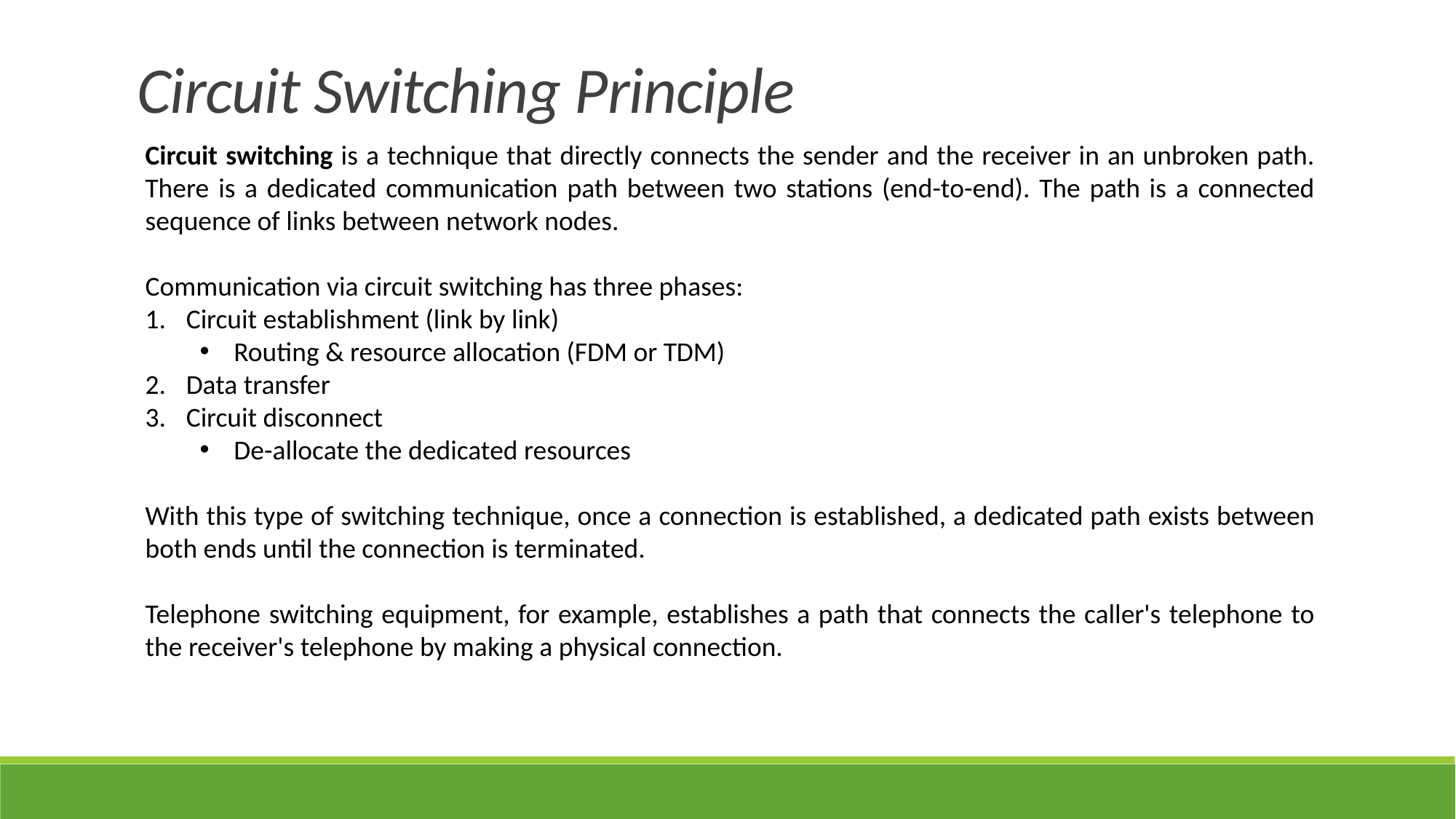

Circuit Switching Principle
Circuit switching is a technique that directly connects the sender and the receiver in an unbroken path. There is a dedicated communication path between two stations (end-to-end). The path is a connected sequence of links between network nodes.

Communication via circuit switching has three phases:
Circuit establishment (link by link)
Routing & resource allocation (FDM or TDM)
Data transfer
Circuit disconnect
De-allocate the dedicated resources

With this type of switching technique, once a connection is established, a dedicated path exists between both ends until the connection is terminated.

Telephone switching equipment, for example, establishes a path that connects the caller's telephone to the receiver's telephone by making a physical connection.